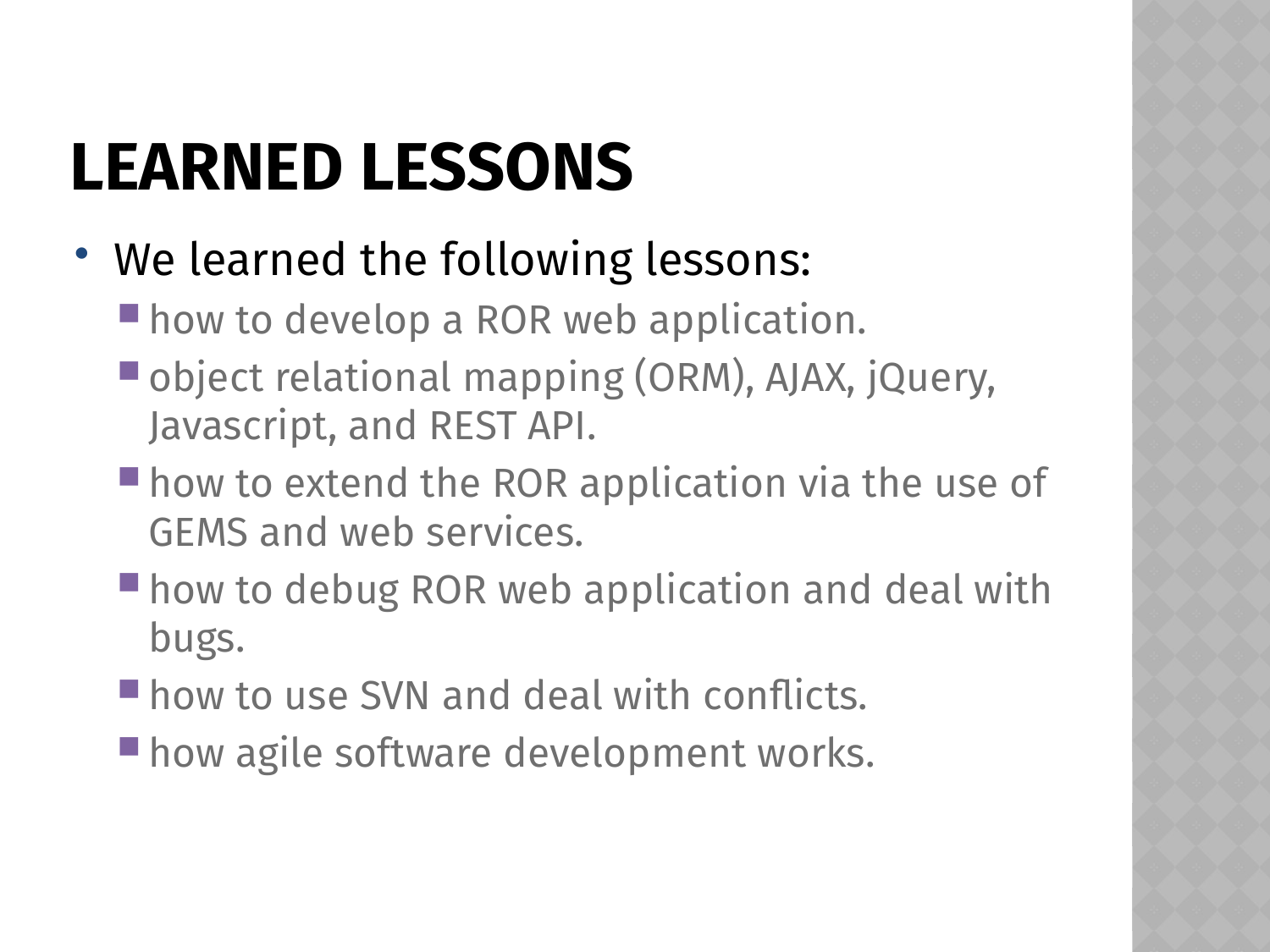

# LEARNED LESSONS
We learned the following lessons:
how to develop a ROR web application.
object relational mapping (ORM), AJAX, jQuery, Javascript, and REST API.
how to extend the ROR application via the use of GEMS and web services.
how to debug ROR web application and deal with bugs.
how to use SVN and deal with conflicts.
how agile software development works.